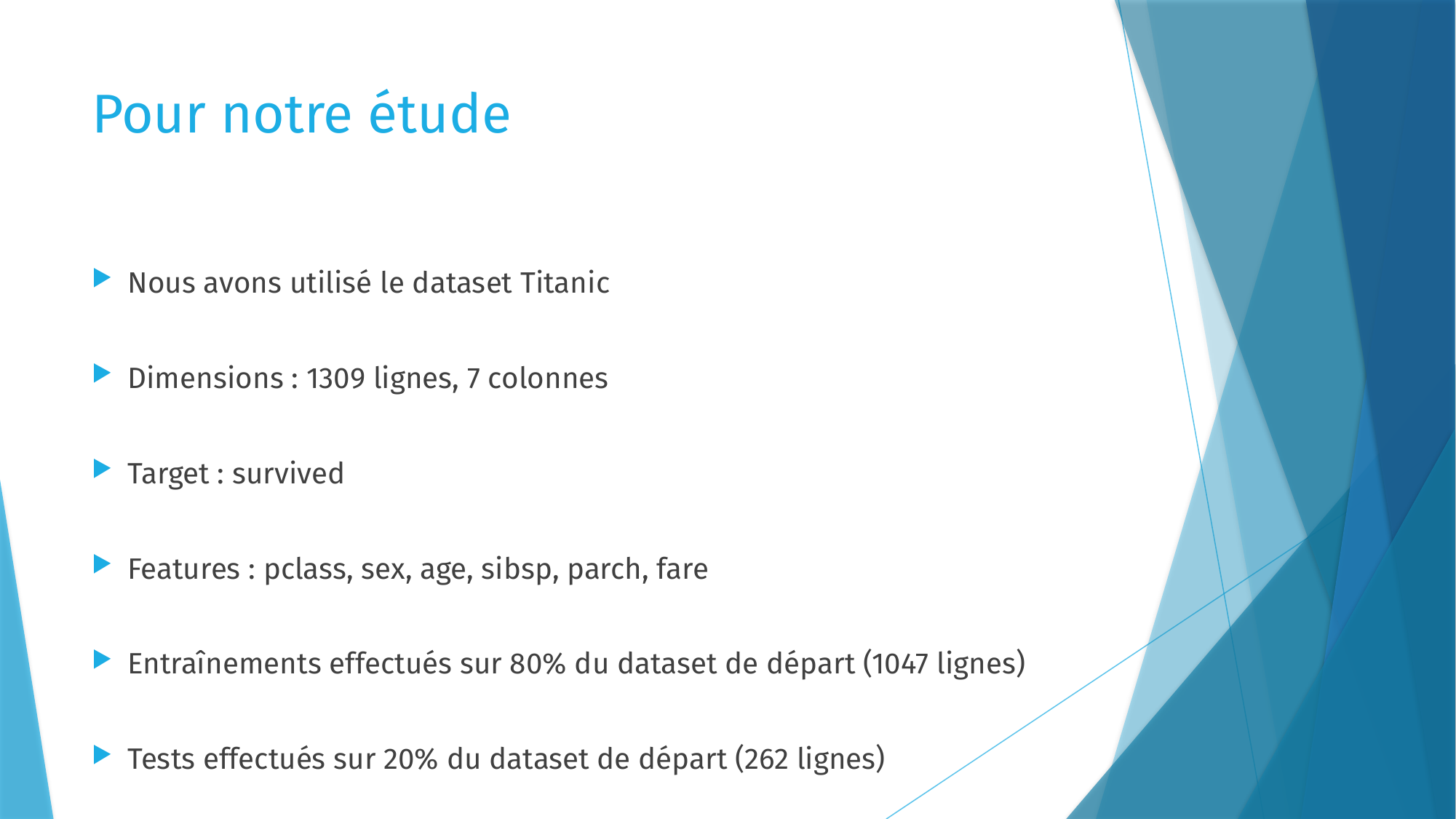

# Pour notre étude
Nous avons utilisé le dataset Titanic

Dimensions : 1309 lignes, 7 colonnes

Target : survived

Features : pclass, sex, age, sibsp, parch, fare

Entraînements effectués sur 80% du dataset de départ (1047 lignes)

Tests effectués sur 20% du dataset de départ (262 lignes)